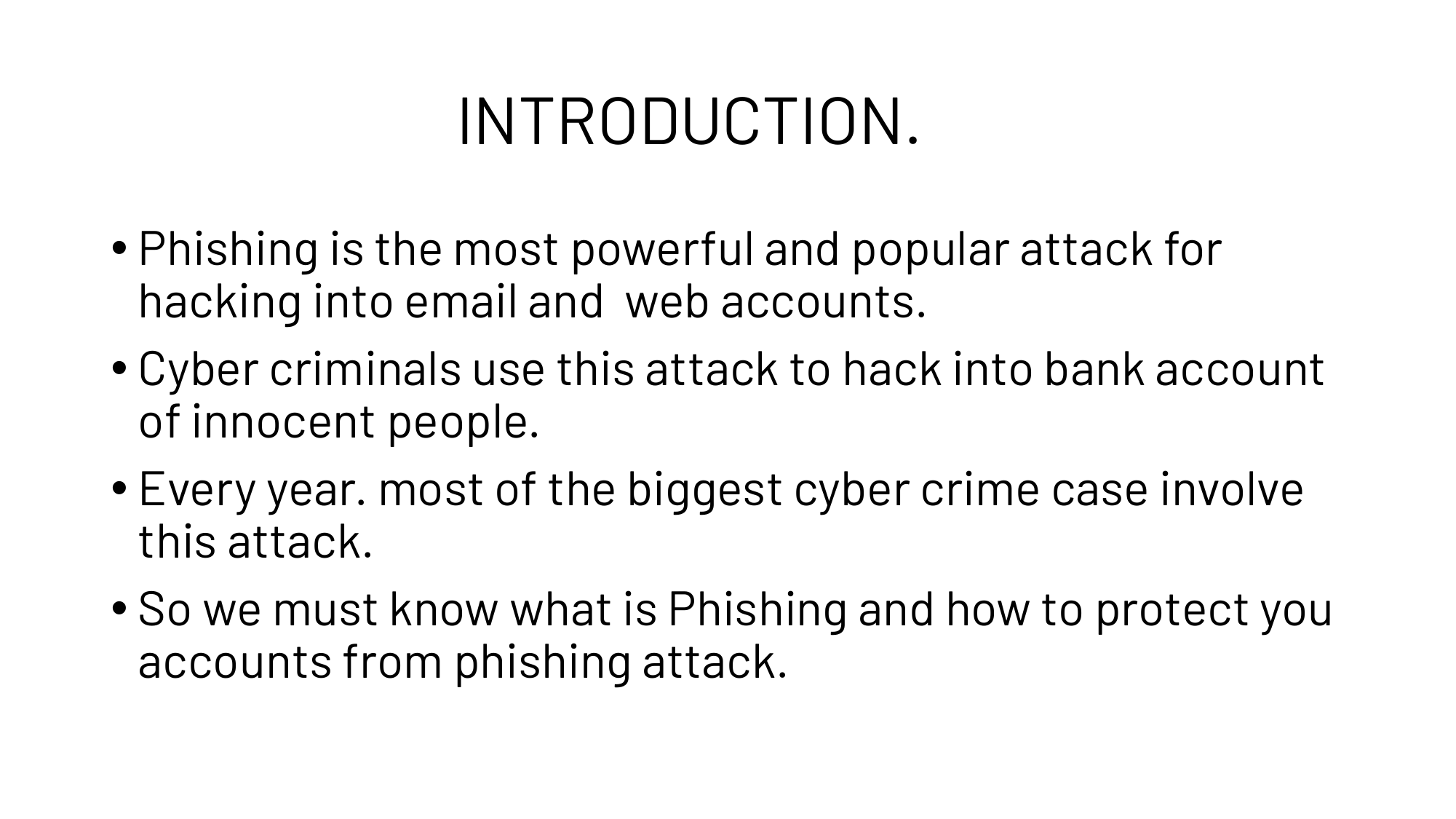

# INTRODUCTION.
Phishing is the most powerful and popular attack for hacking into email and  web accounts.
Cyber criminals use this attack to hack into bank account of innocent people.
Every year. most of the biggest cyber crime case involve  this attack.
So we must know what is Phishing and how to protect you accounts from phishing attack.